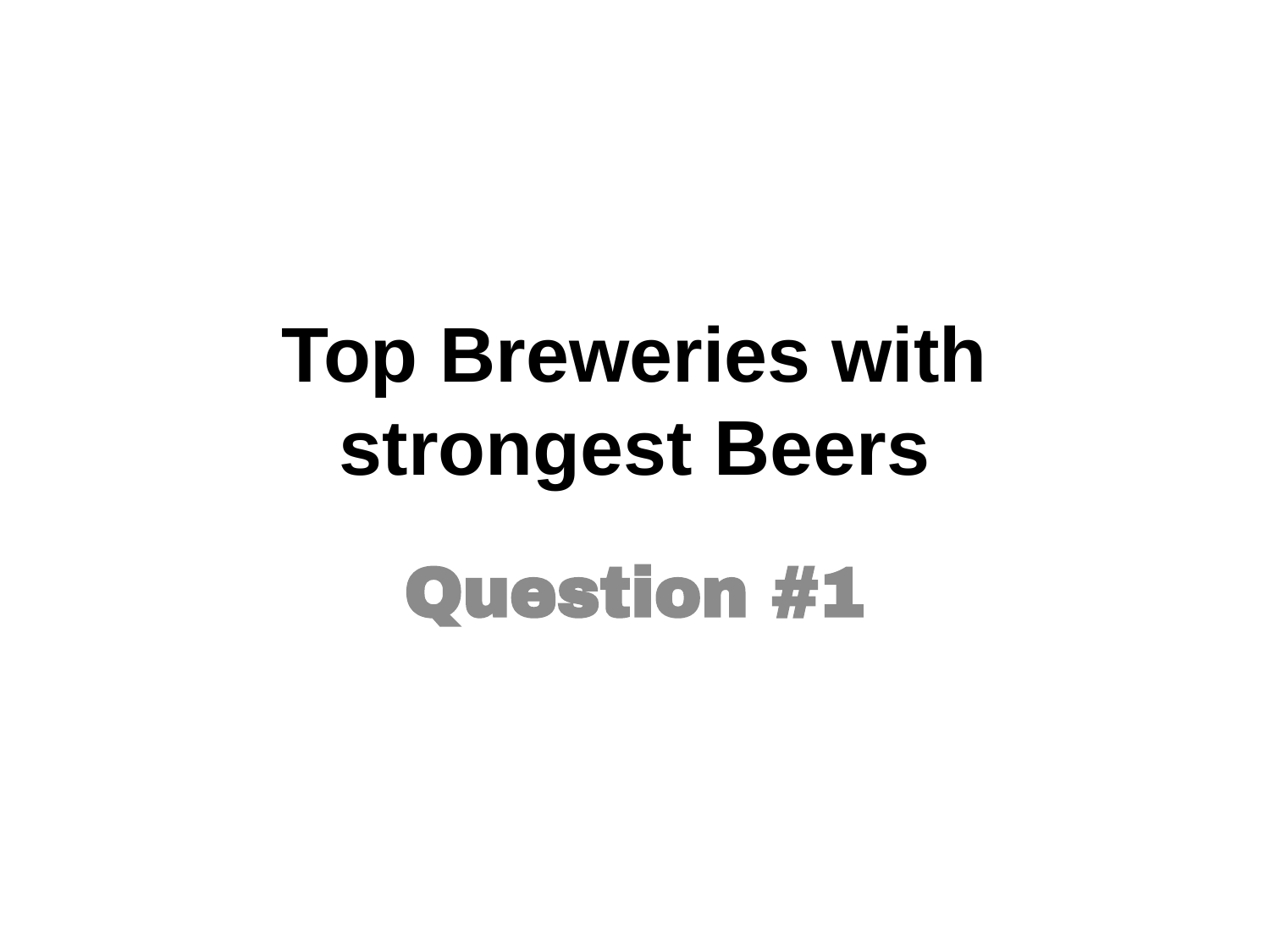

# Top Breweries with strongest Beers
Question #1